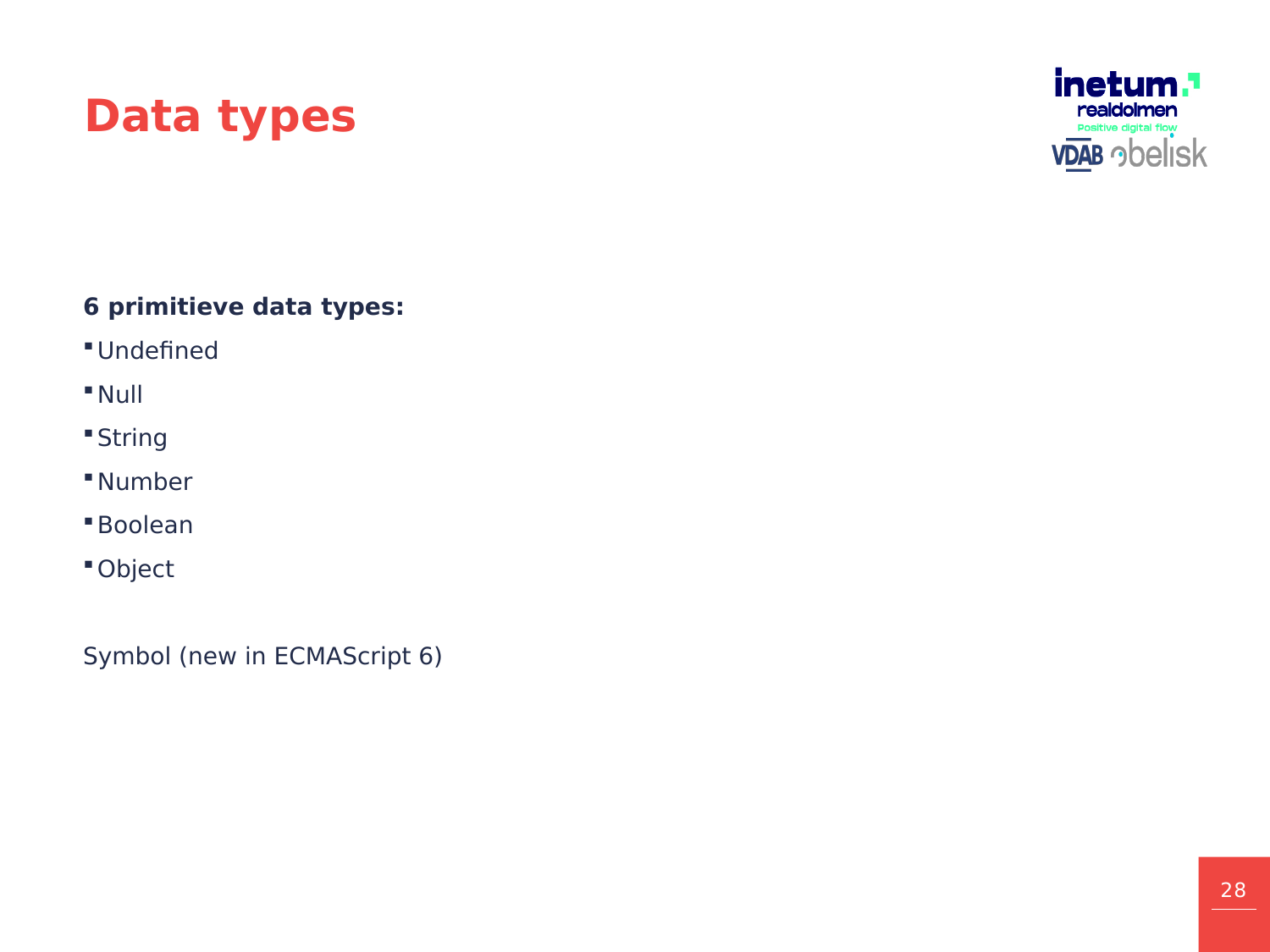

# Data types
6 primitieve data types:
Undefined
Null
String
Number
Boolean
Object

Symbol (new in ECMAScript 6)